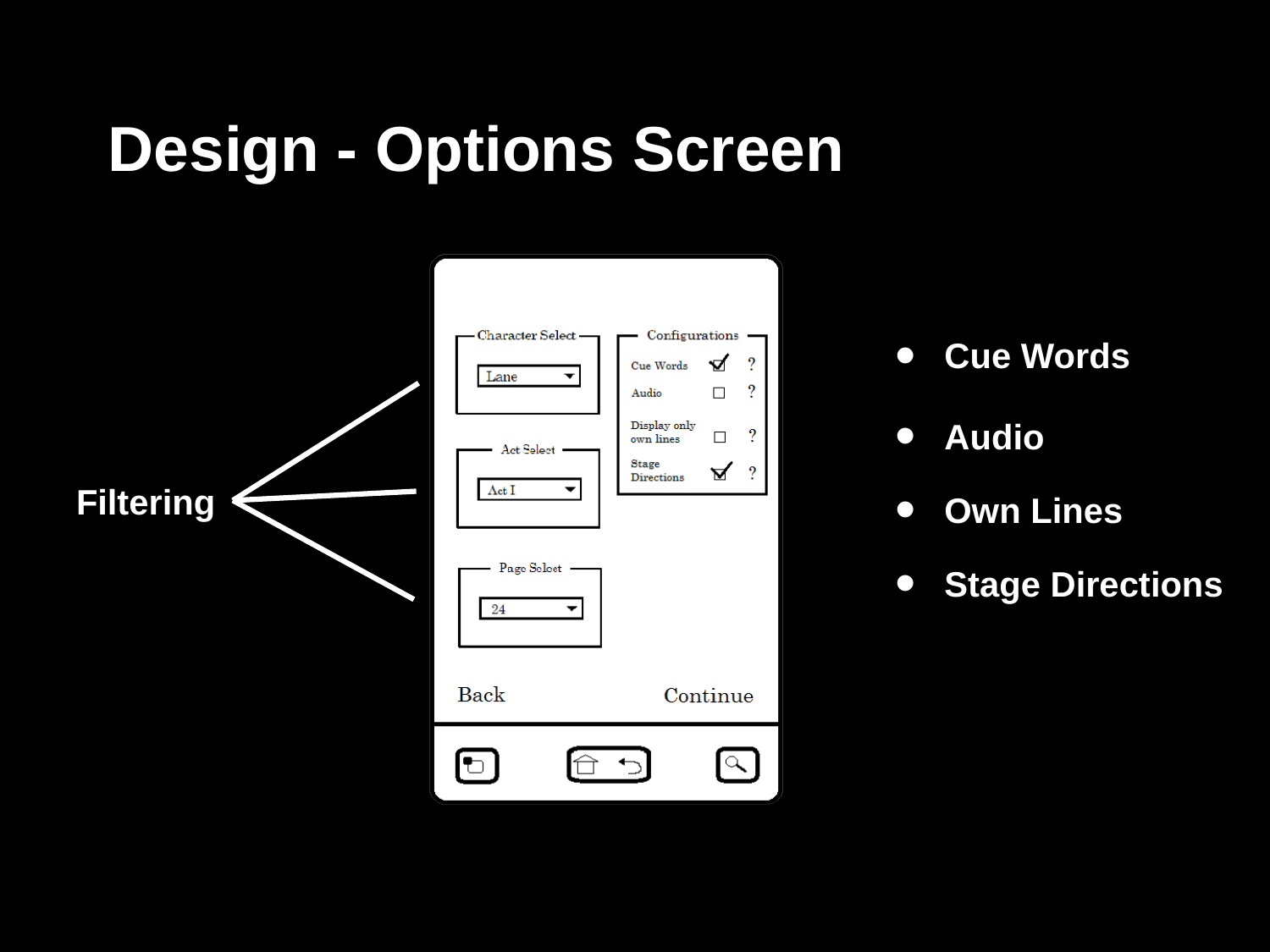

# Design - Options Screen

Cue Words
Audio
Filtering
Own Lines
Stage Directions